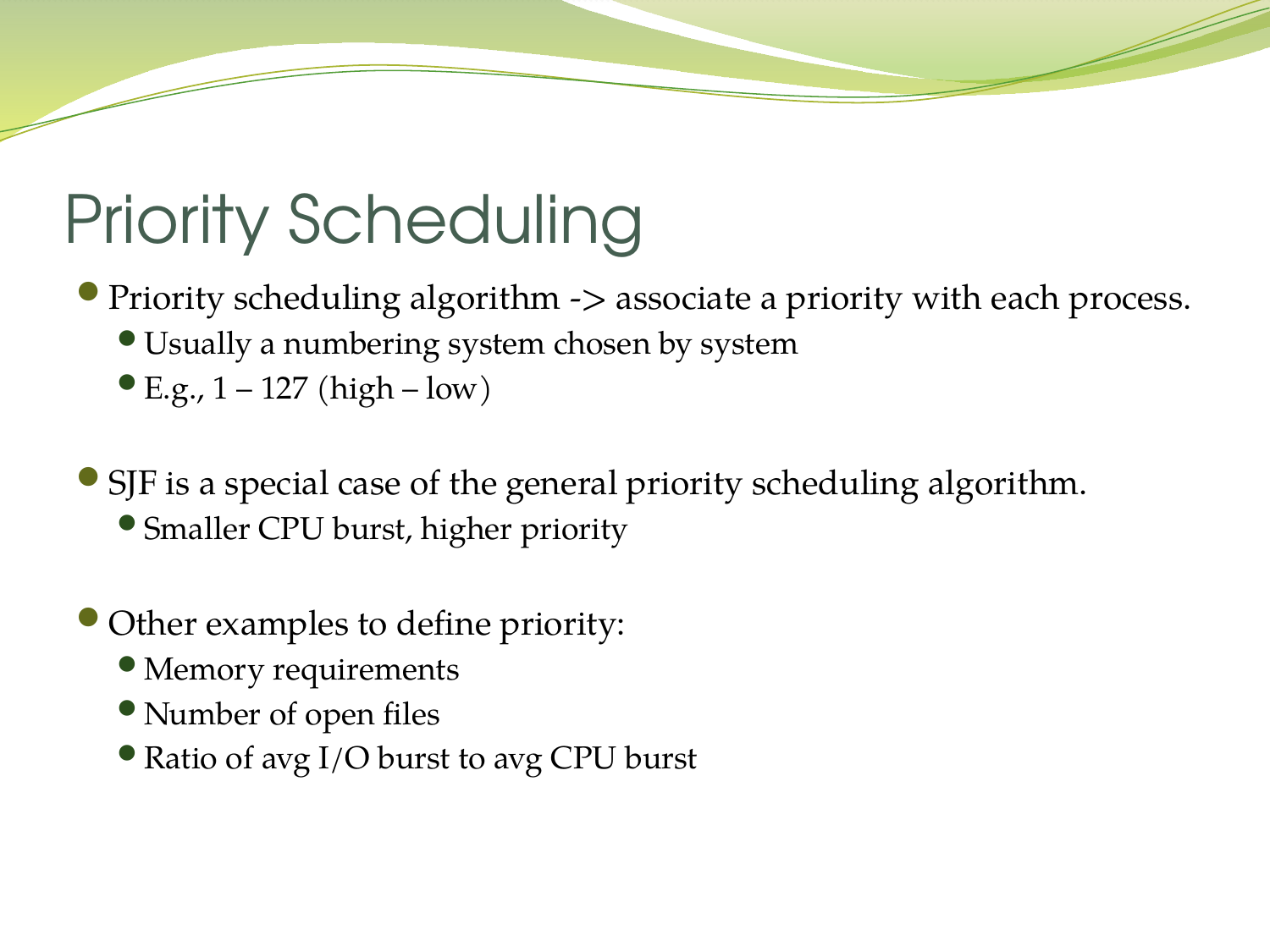

# Priority Scheduling
Priority scheduling algorithm -> associate a priority with each process.
Usually a numbering system chosen by system
E.g., 1 – 127 (high – low)

SJF is a special case of the general priority scheduling algorithm.
Smaller CPU burst, higher priority

Other examples to define priority:
Memory requirements
Number of open files
Ratio of avg I/O burst to avg CPU burst